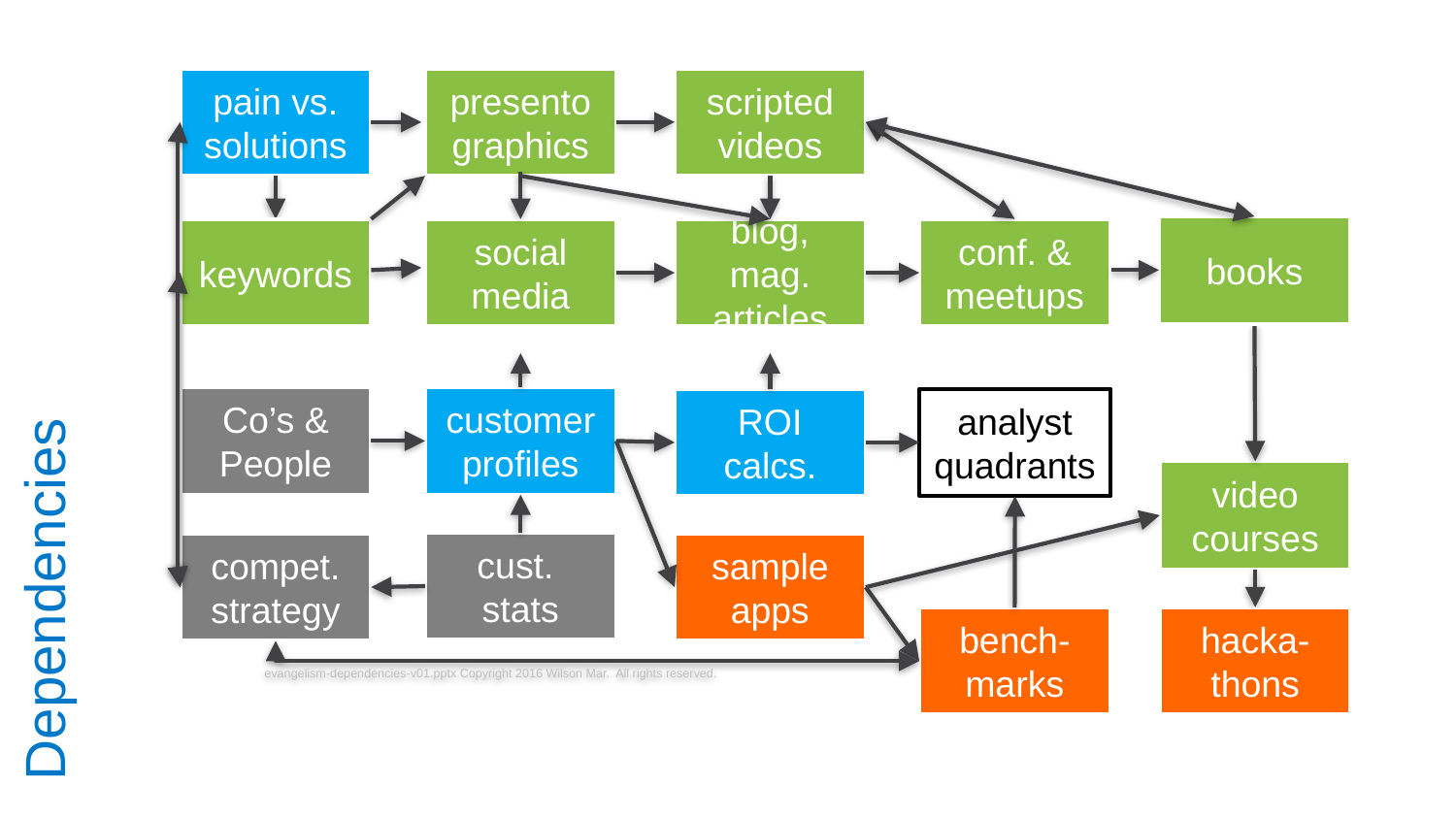

pain vs. solutions
presento
graphics
scripted
videos
books
keywords
social media
blog, mag.
articles
conf. & meetups
# Dependencies
Co’s & People
customer
profiles
ROI
calcs.
analyst
quadrants
video courses
cust.
stats
compet.
strategy
sample apps
hacka-thons
bench-marks
evangelism-dependencies-v01.pptx Copyright 2016 Wilson Mar.  All rights reserved.